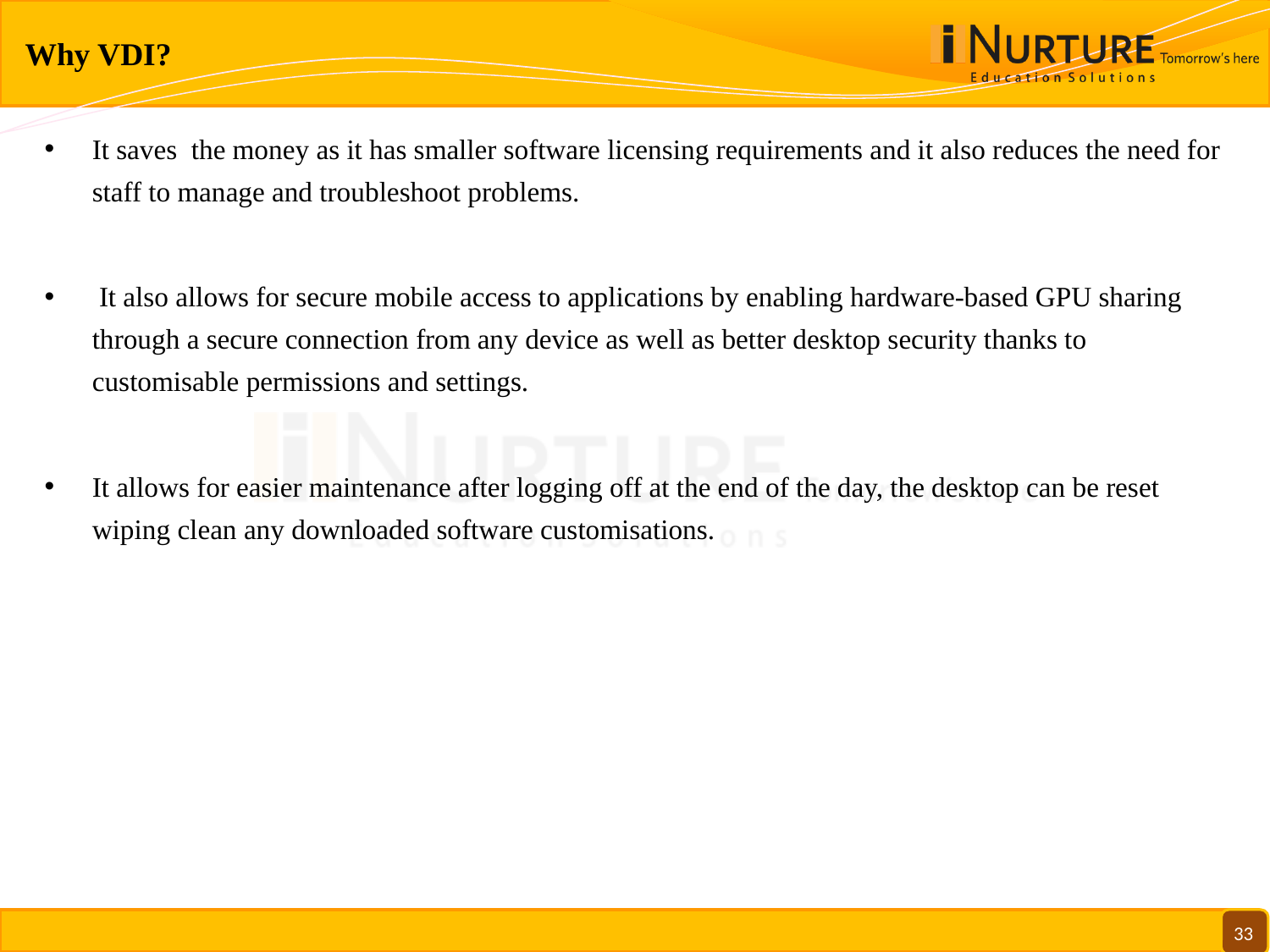

# Why VDI?
It saves  the money as it has smaller software licensing requirements and it also reduces the need for staff to manage and troubleshoot problems.

 It also allows for secure mobile access to applications by enabling hardware-based GPU sharing through a secure connection from any device as well as better desktop security thanks to customisable permissions and settings.

It allows for easier maintenance after logging off at the end of the day, the desktop can be reset wiping clean any downloaded software customisations.

33